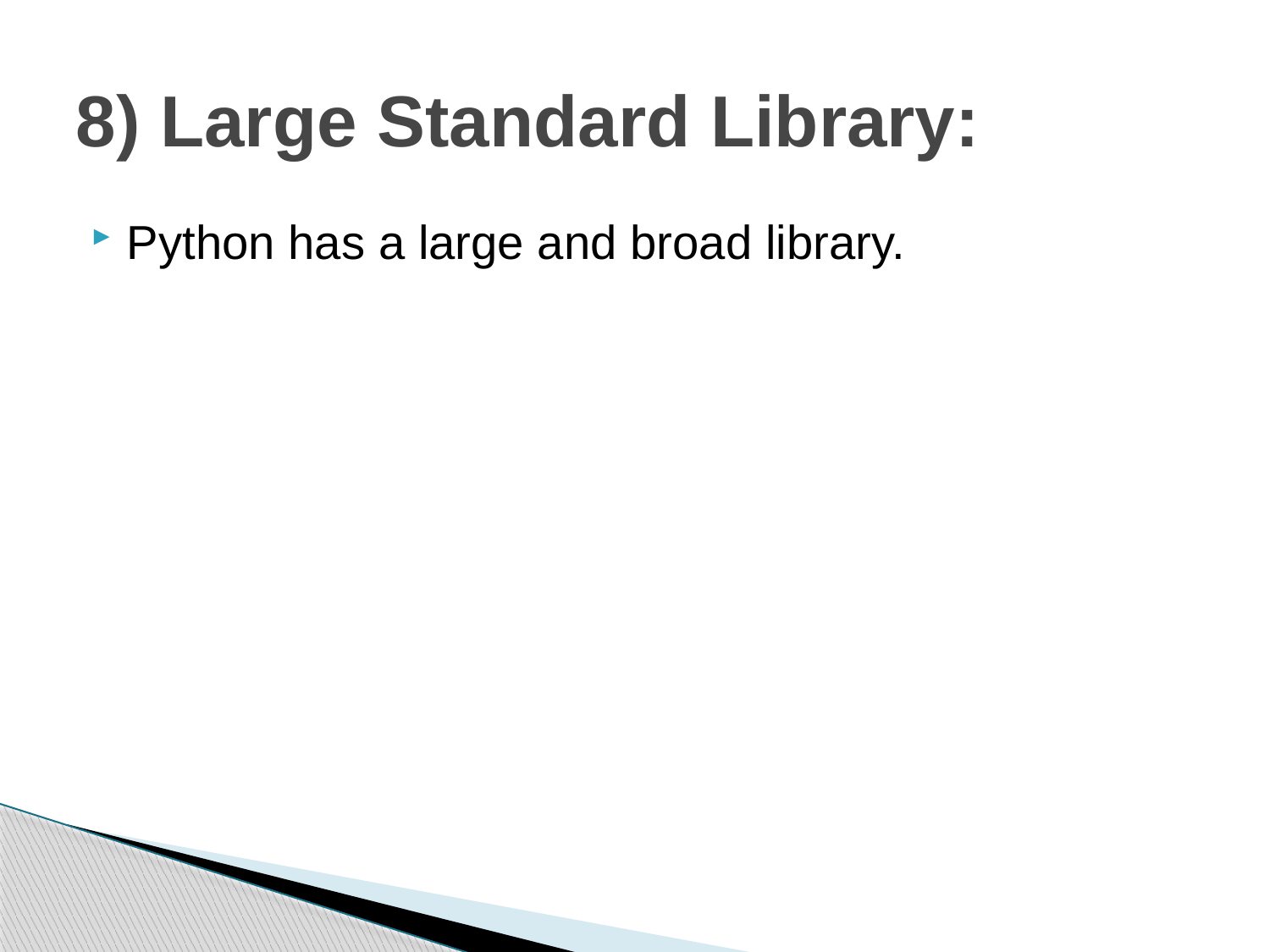

# 8) Large Standard Library:
Python has a large and broad library.